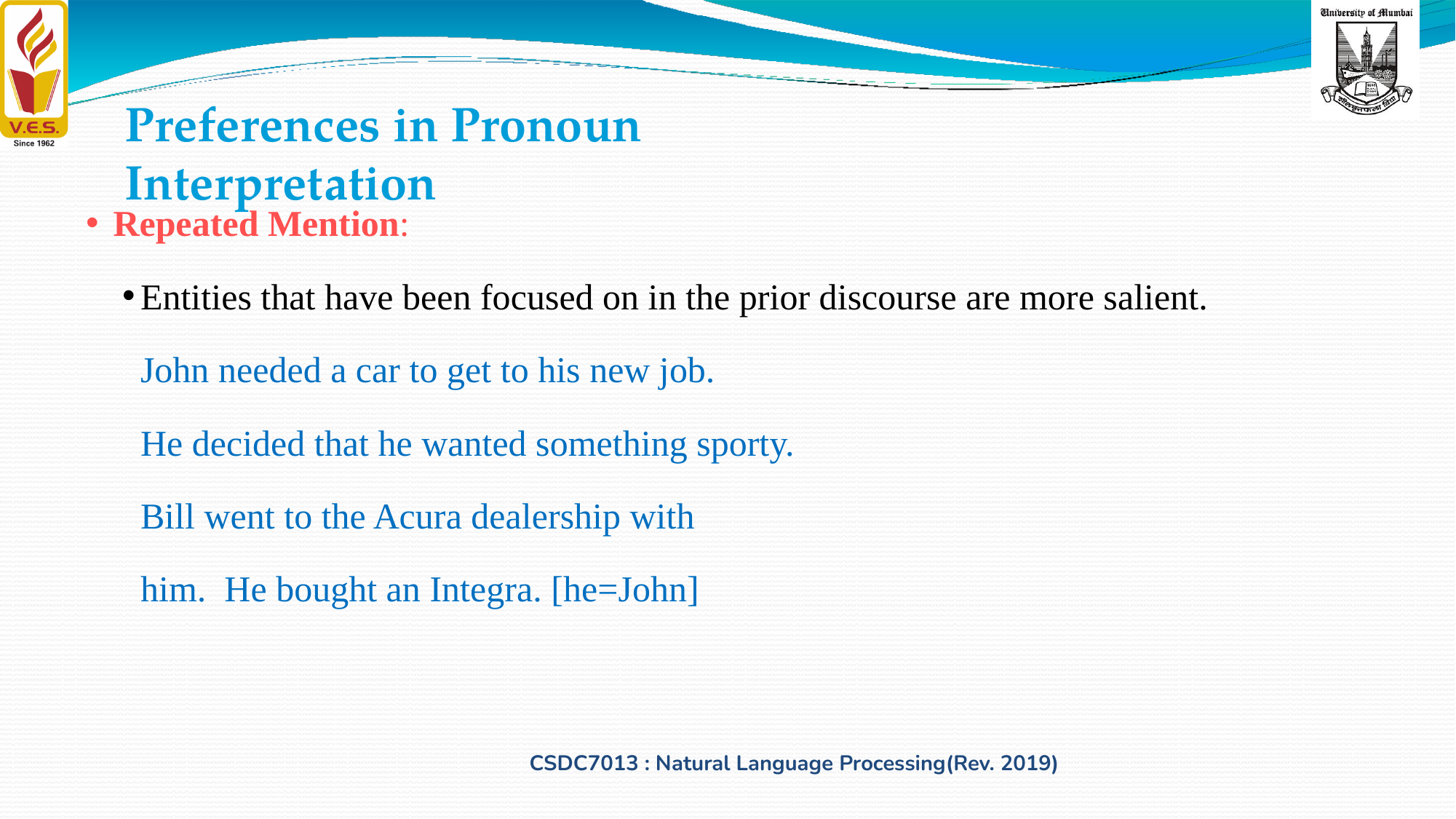

# Preferences in Pronoun Interpretation
Repeated Mention:
Entities that have been focused on in the prior discourse are more salient.  John needed a car to get to his new job.
He decided that he wanted something sporty.
Bill went to the Acura dealership with him.  He bought an Integra. [he=John]